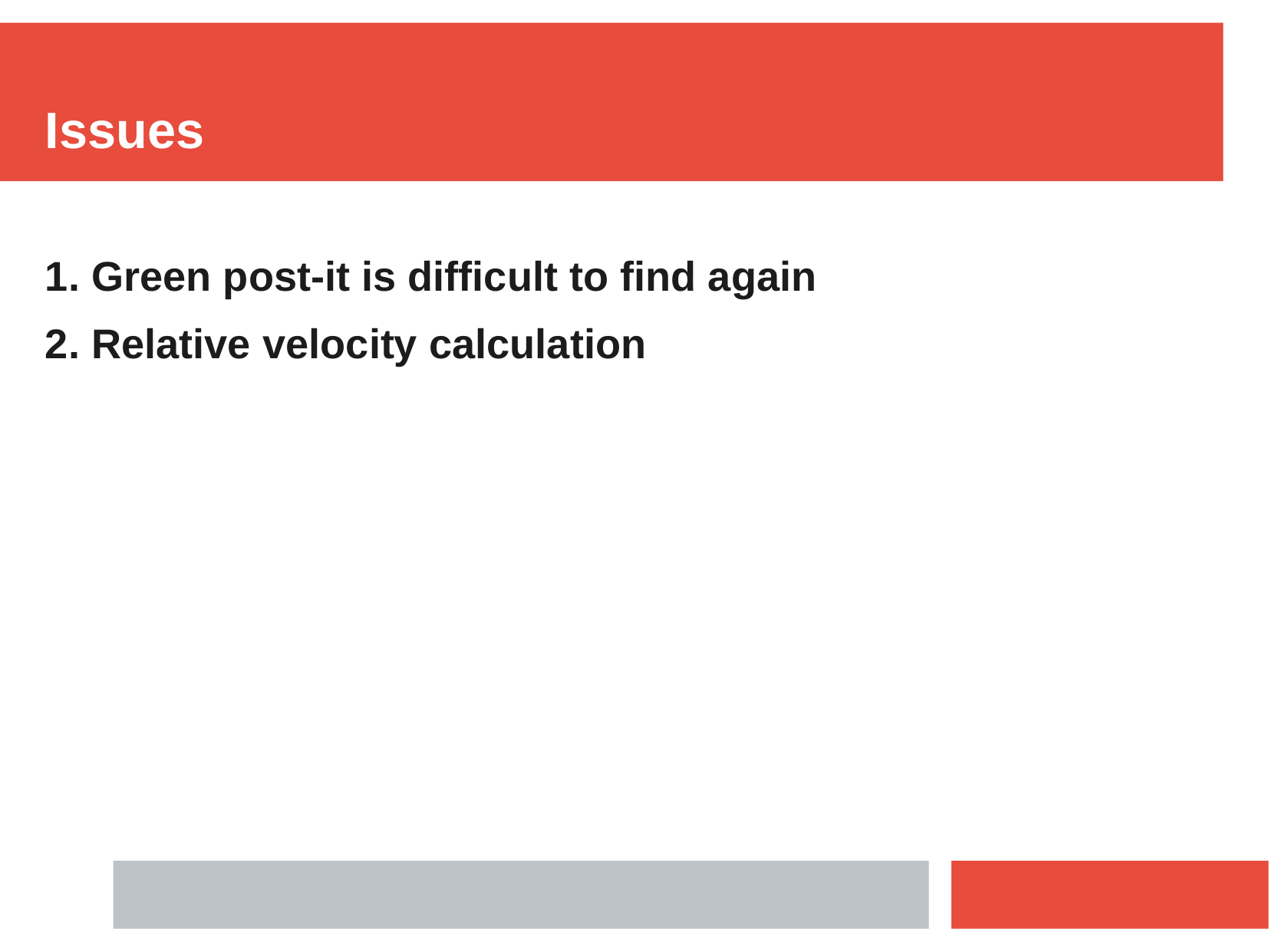

Issues
1. Green post-it is difficult to find again
2. Relative velocity calculation